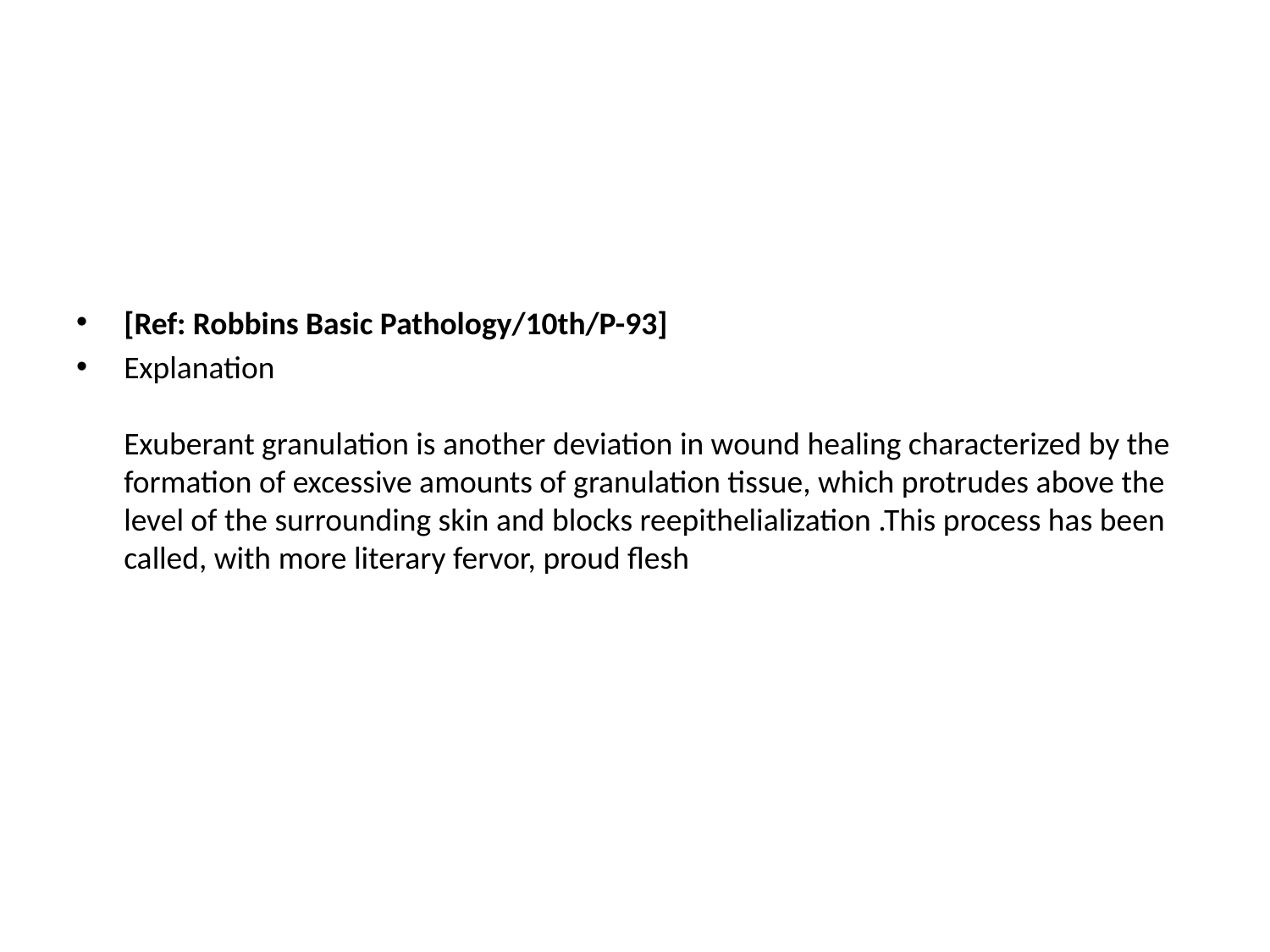

[Ref: Robbins Basic Pathology/10th/P-93]
Explanation
Exuberant granulation is another deviation in wound healing characterized by the formation of excessive amounts of granulation tissue, which protrudes above the level of the surrounding skin and blocks reepithelialization .This process has been called, with more literary fervor, proud flesh